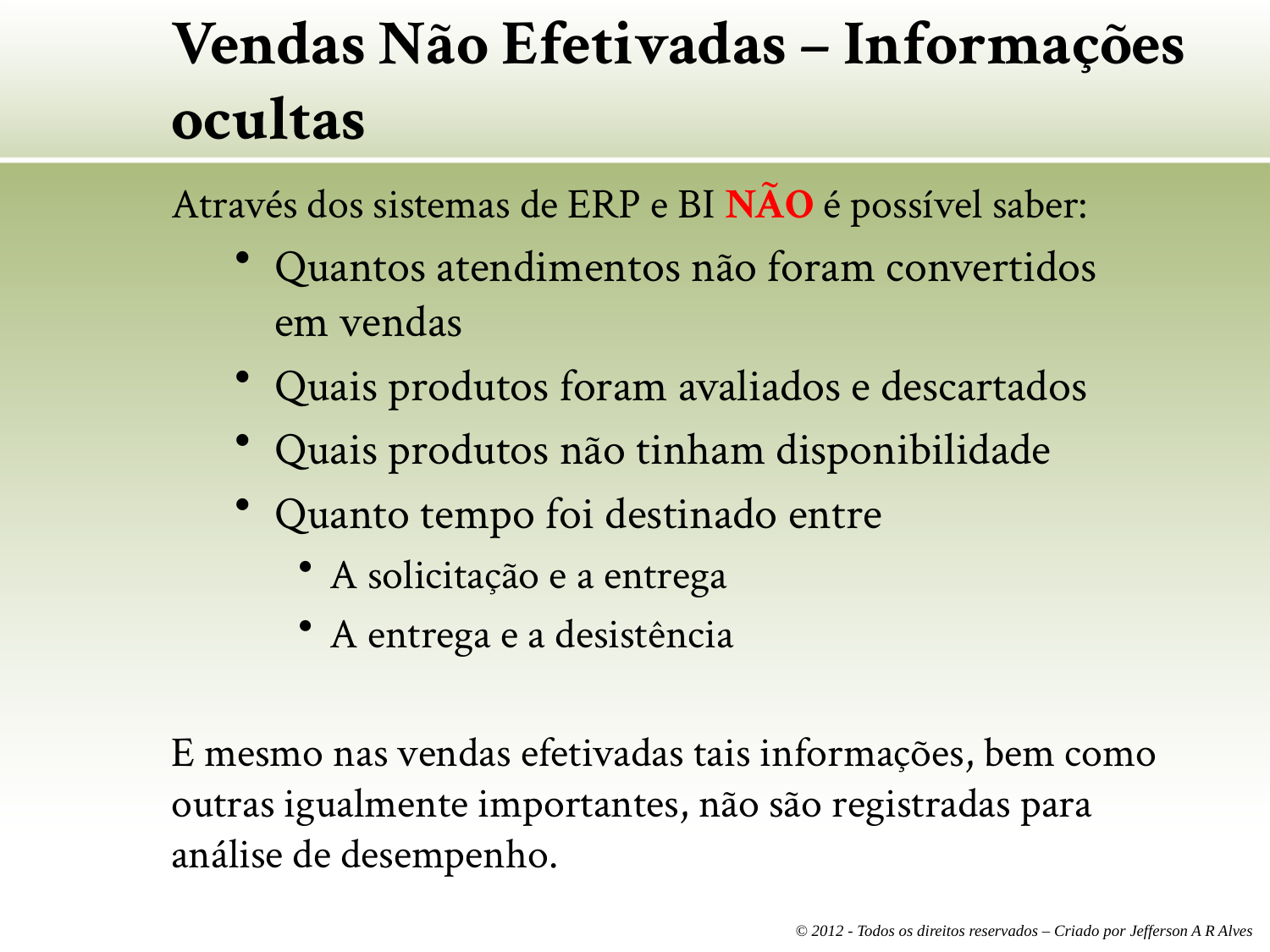

# Vendas Não Efetivadas – Informações ocultas
Através dos sistemas de ERP e BI NÃO é possível saber:
Quantos atendimentos não foram convertidos em vendas
Quais produtos foram avaliados e descartados
Quais produtos não tinham disponibilidade
Quanto tempo foi destinado entre
A solicitação e a entrega
A entrega e a desistência

E mesmo nas vendas efetivadas tais informações, bem como outras igualmente importantes, não são registradas para análise de desempenho.